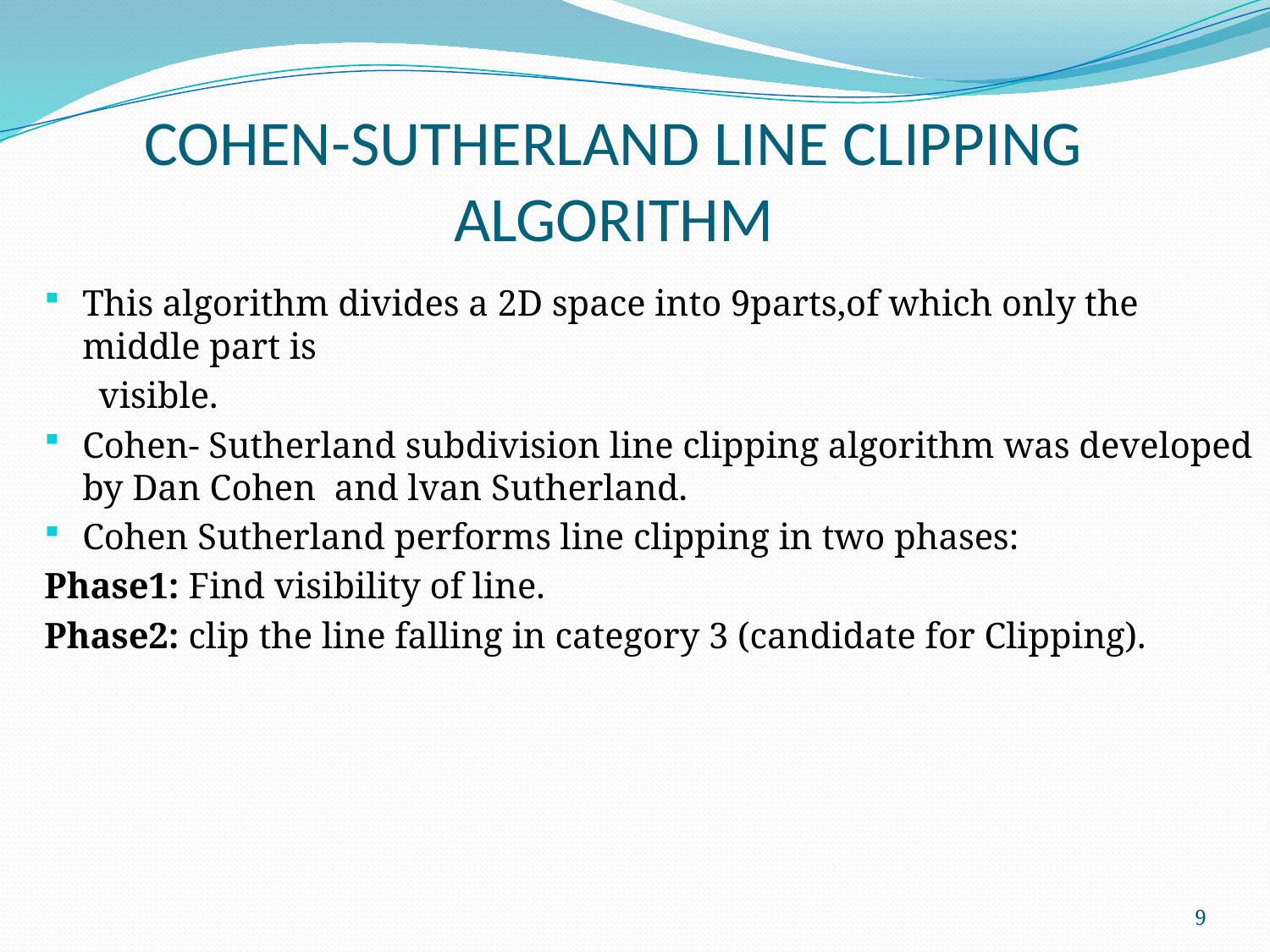

COHEN-SUTHERLAND LINE CLIPPING ALGORITHM
This algorithm divides a 2D space into 9parts,of which only the middle part is
      visible.
Cohen- Sutherland subdivision line clipping algorithm was developed by Dan Cohen  and lvan Sutherland.
Cohen Sutherland performs line clipping in two phases:
Phase1: Find visibility of line.
Phase2: clip the line falling in category 3 (candidate for Clipping).

9